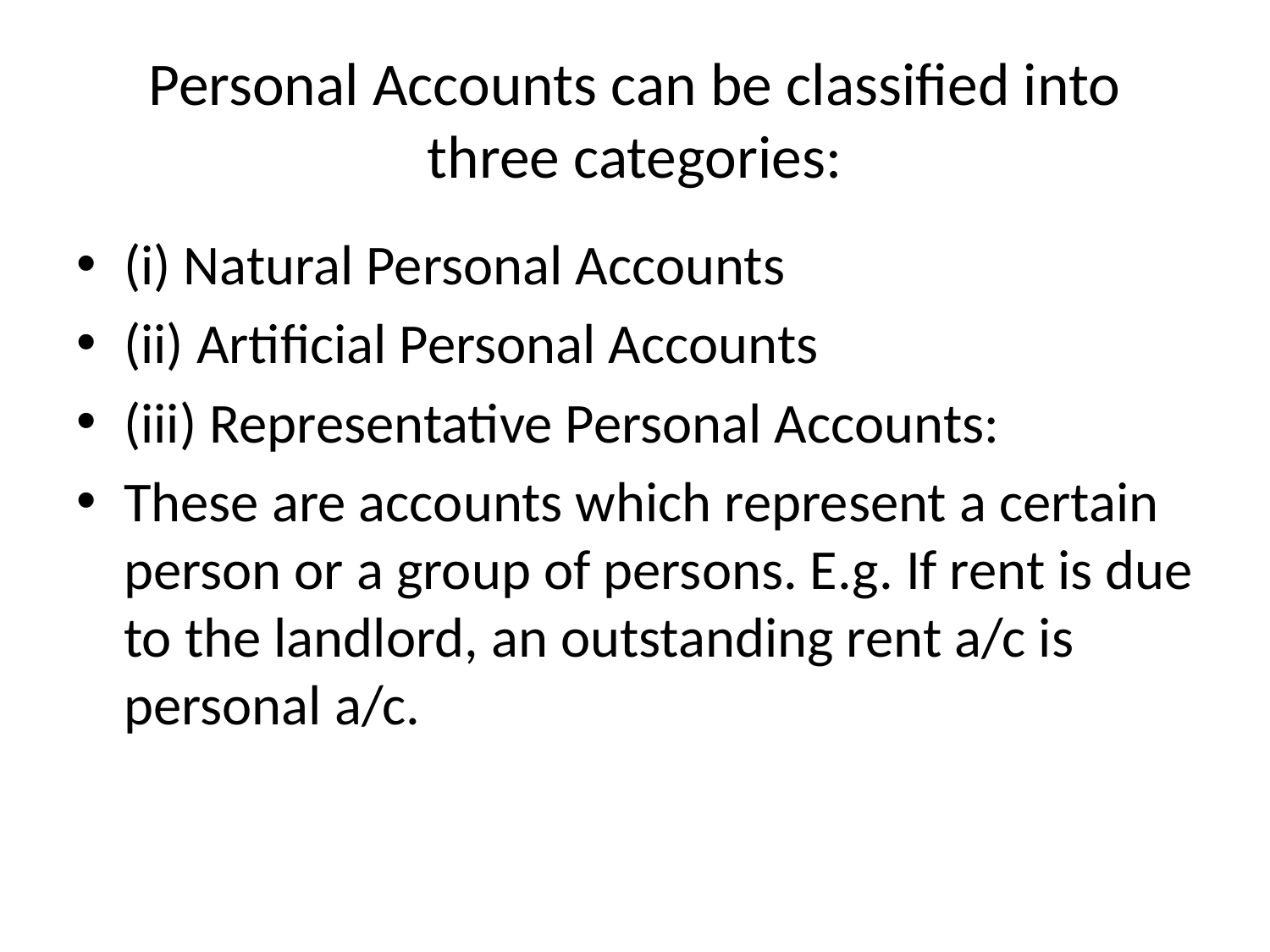

# Personal Accounts can be classified into three categories:
(i) Natural Personal Accounts
(ii) Artificial Personal Accounts
(iii) Representative Personal Accounts:
These are accounts which represent a certain person or a group of persons. E.g. If rent is due to the landlord, an outstanding rent a/c is personal a/c.